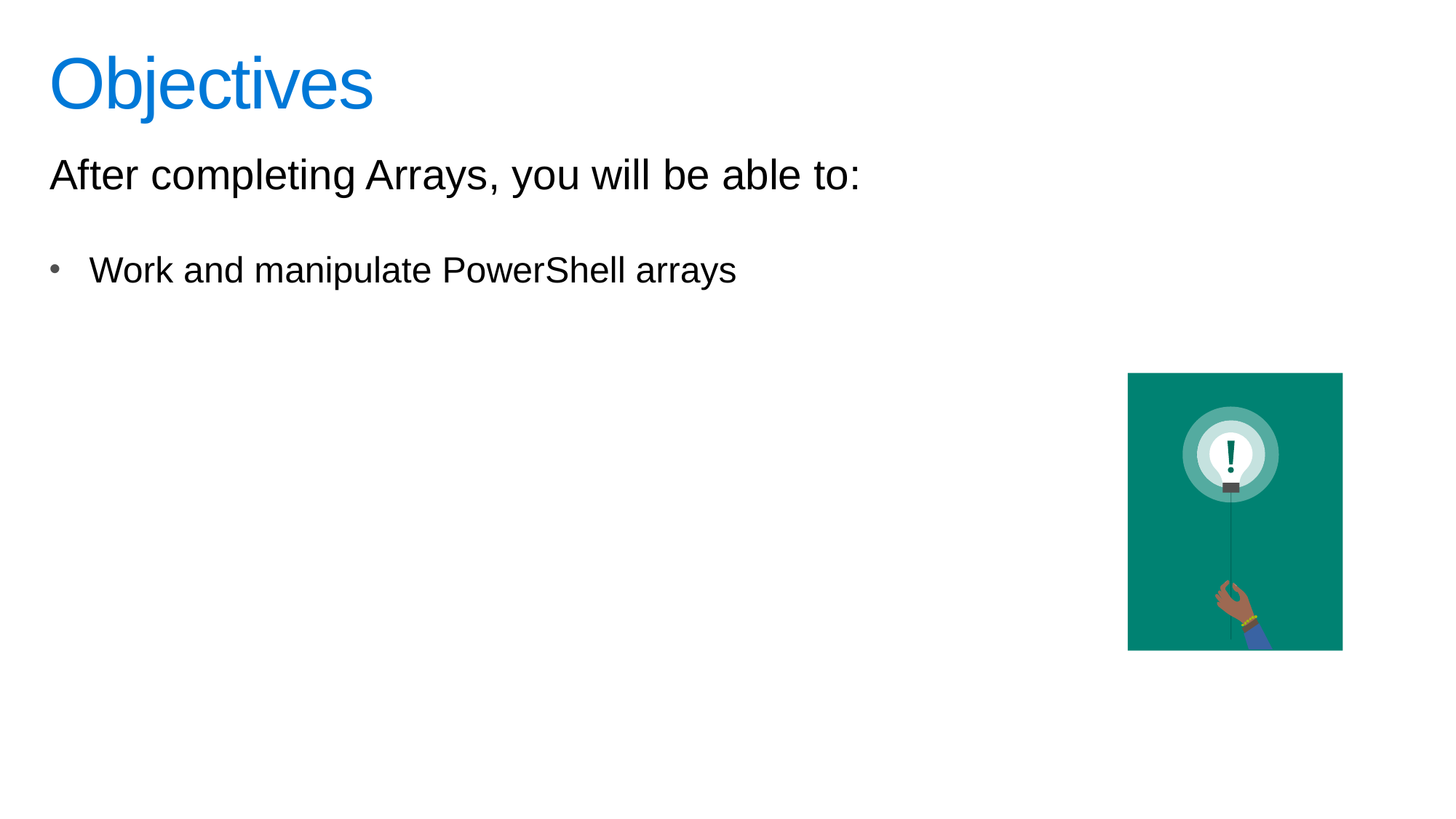

After completing Arrays, you will be able to:
Work and manipulate PowerShell arrays